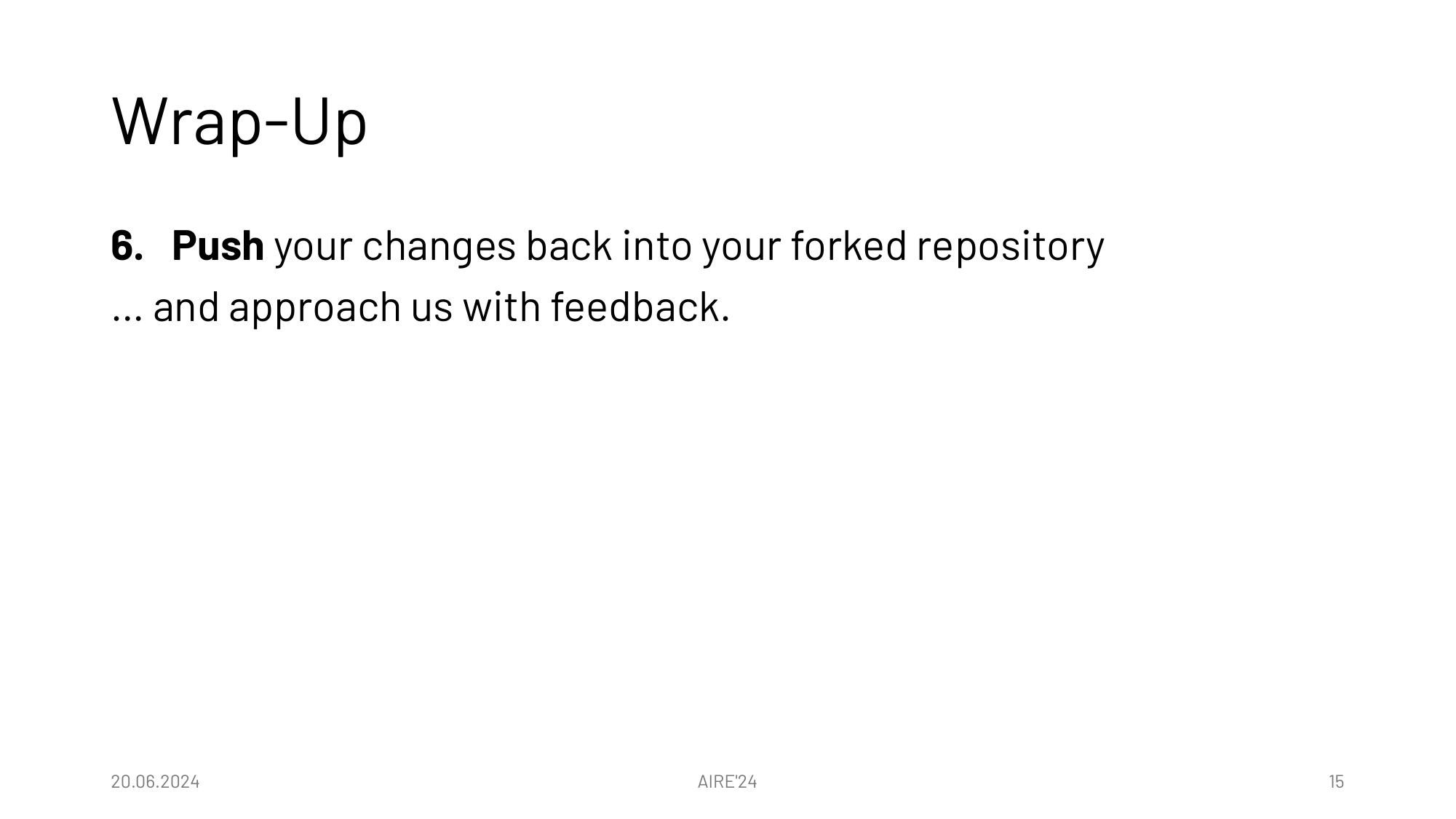

# Wrap-Up
Push your changes back into your forked repository
… and approach us with feedback.
20.06.2024
AIRE'24
15